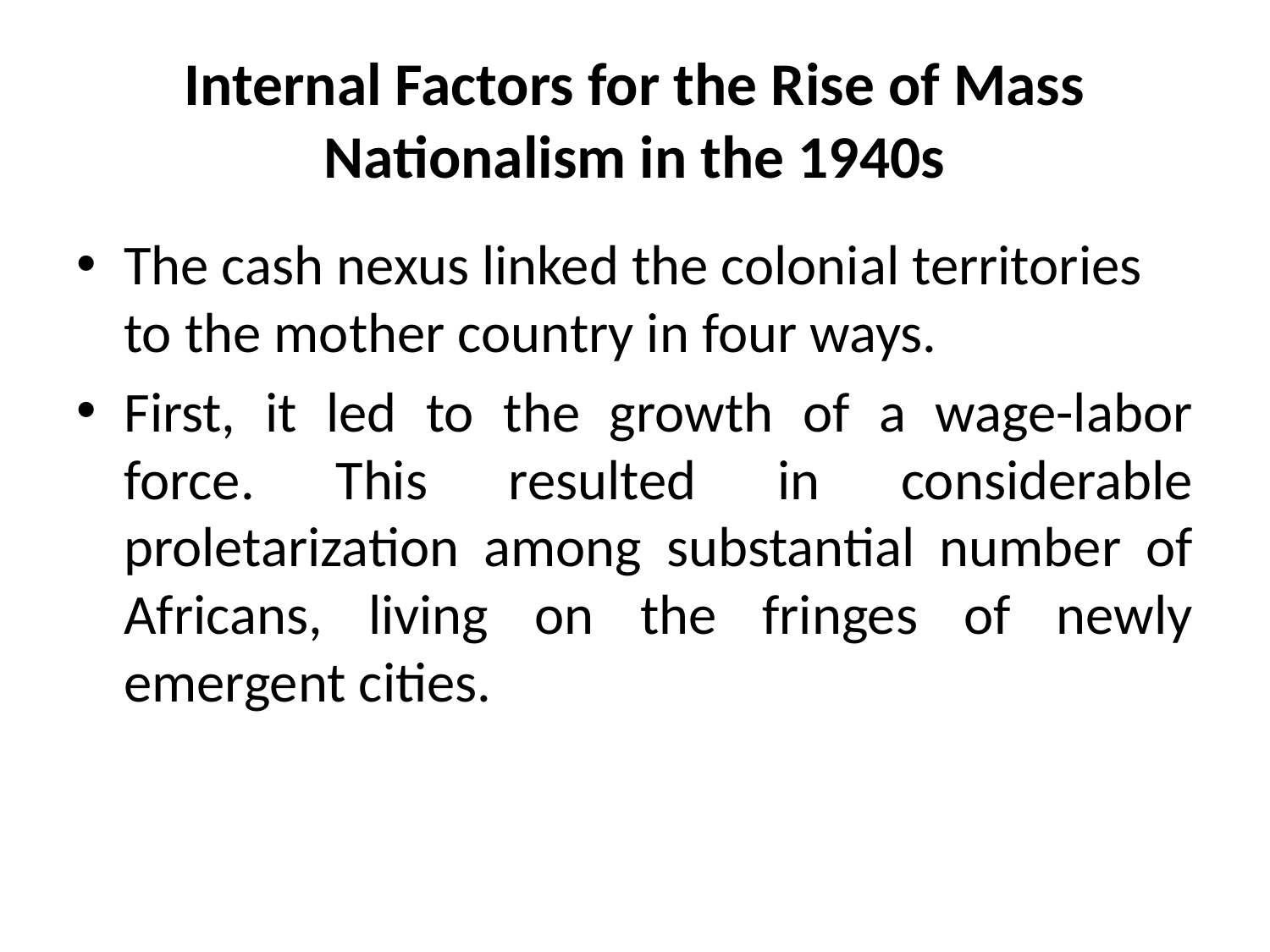

# Internal Factors for the Rise of Mass Nationalism in the 1940s
The cash nexus linked the colonial territories to the mother country in four ways.
First, it led to the growth of a wage-labor force. This resulted in considerable proletarization among substantial number of Africans, living on the fringes of newly emergent cities.